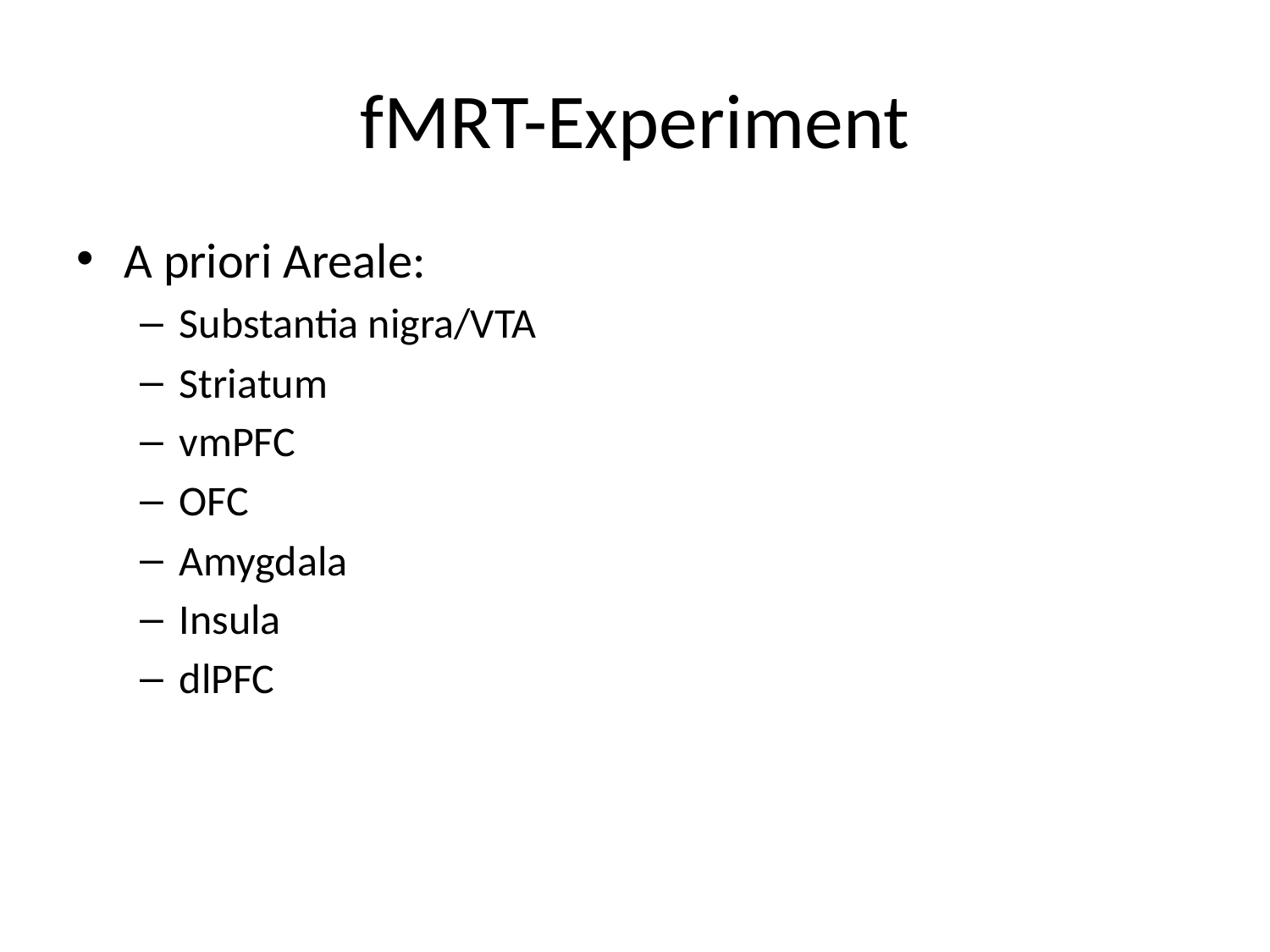

# fMRT-Experiment
A priori Areale:
Substantia nigra/VTA
Striatum
vmPFC
OFC
Amygdala
Insula
dlPFC